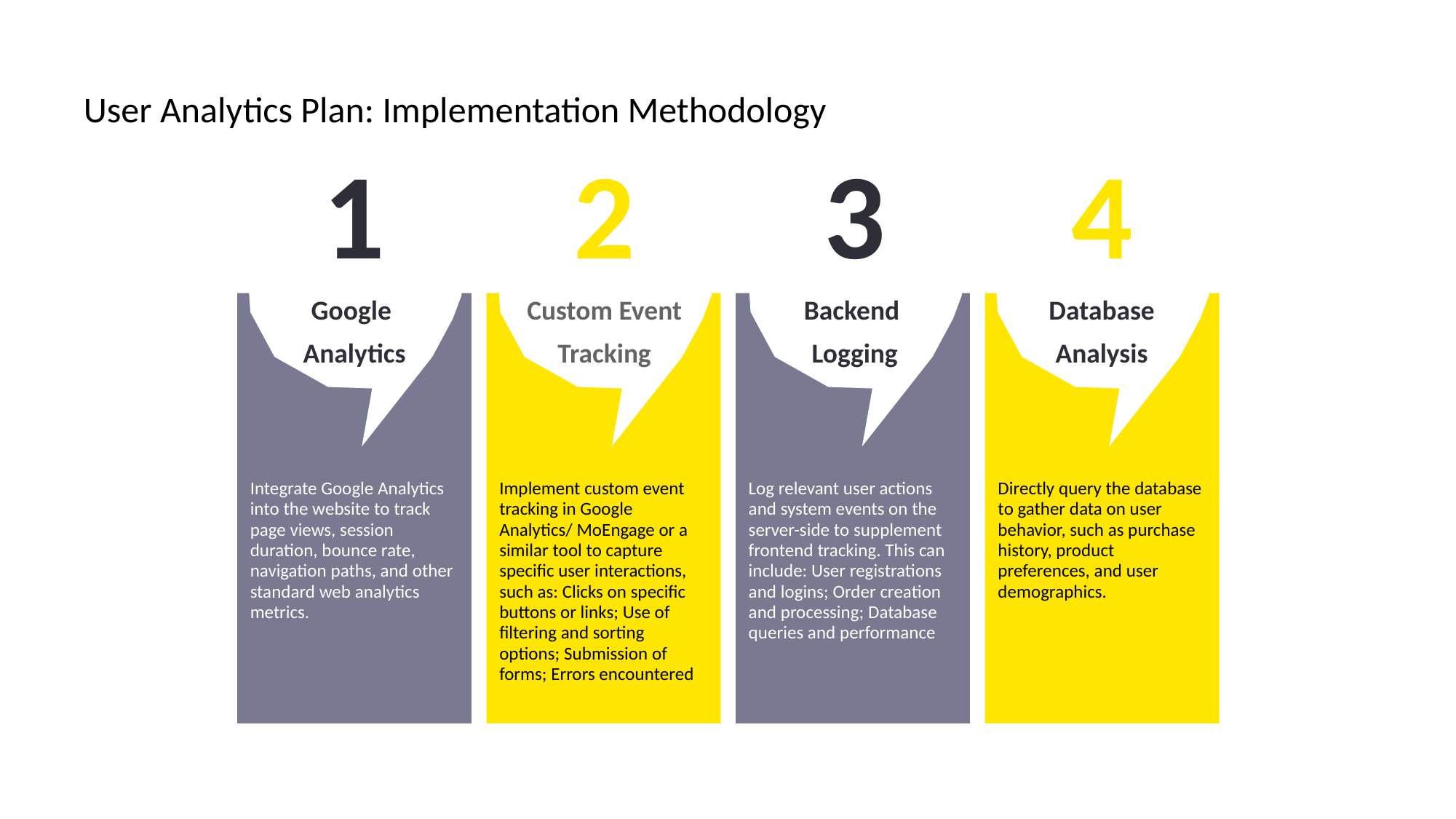

User Analytics Plan: Implementation Methodology
1
Google
Analytics
2
Custom Event Tracking
3
Backend
Logging
4
Database Analysis
Integrate Google Analytics into the website to track page views, session duration, bounce rate, navigation paths, and other standard web analytics metrics.
Implement custom event tracking in Google Analytics/ MoEngage or a similar tool to capture specific user interactions, such as: Clicks on specific buttons or links; Use of filtering and sorting options; Submission of forms; Errors encountered
Log relevant user actions and system events on the server-side to supplement frontend tracking. This can include: User registrations and logins; Order creation and processing; Database queries and performance
Directly query the database to gather data on user behavior, such as purchase history, product preferences, and user demographics.